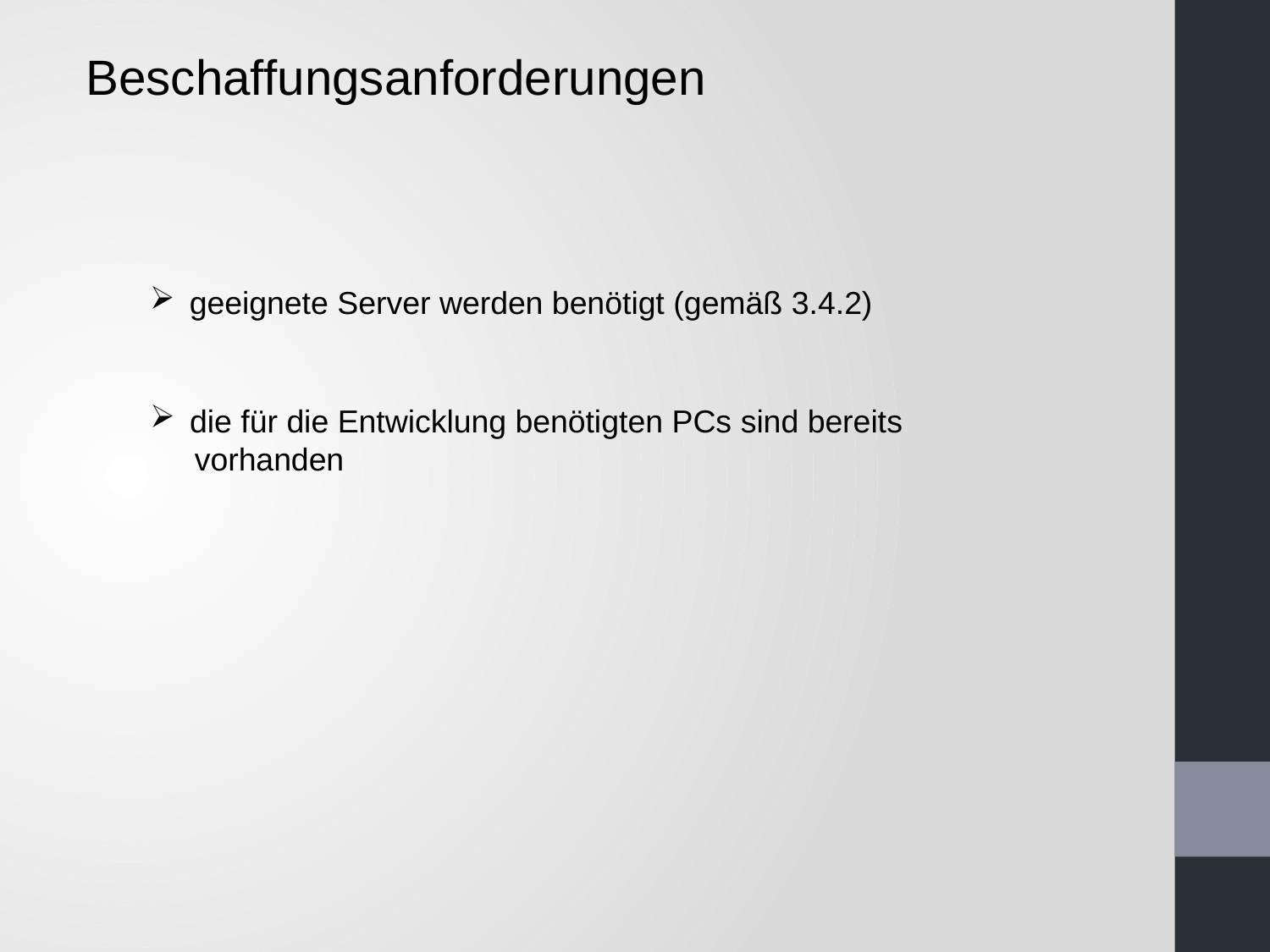

Beschaffungsanforderungen
geeignete Server werden benötigt (gemäß 3.4.2)
die für die Entwicklung benötigten PCs sind bereits
     vorhanden